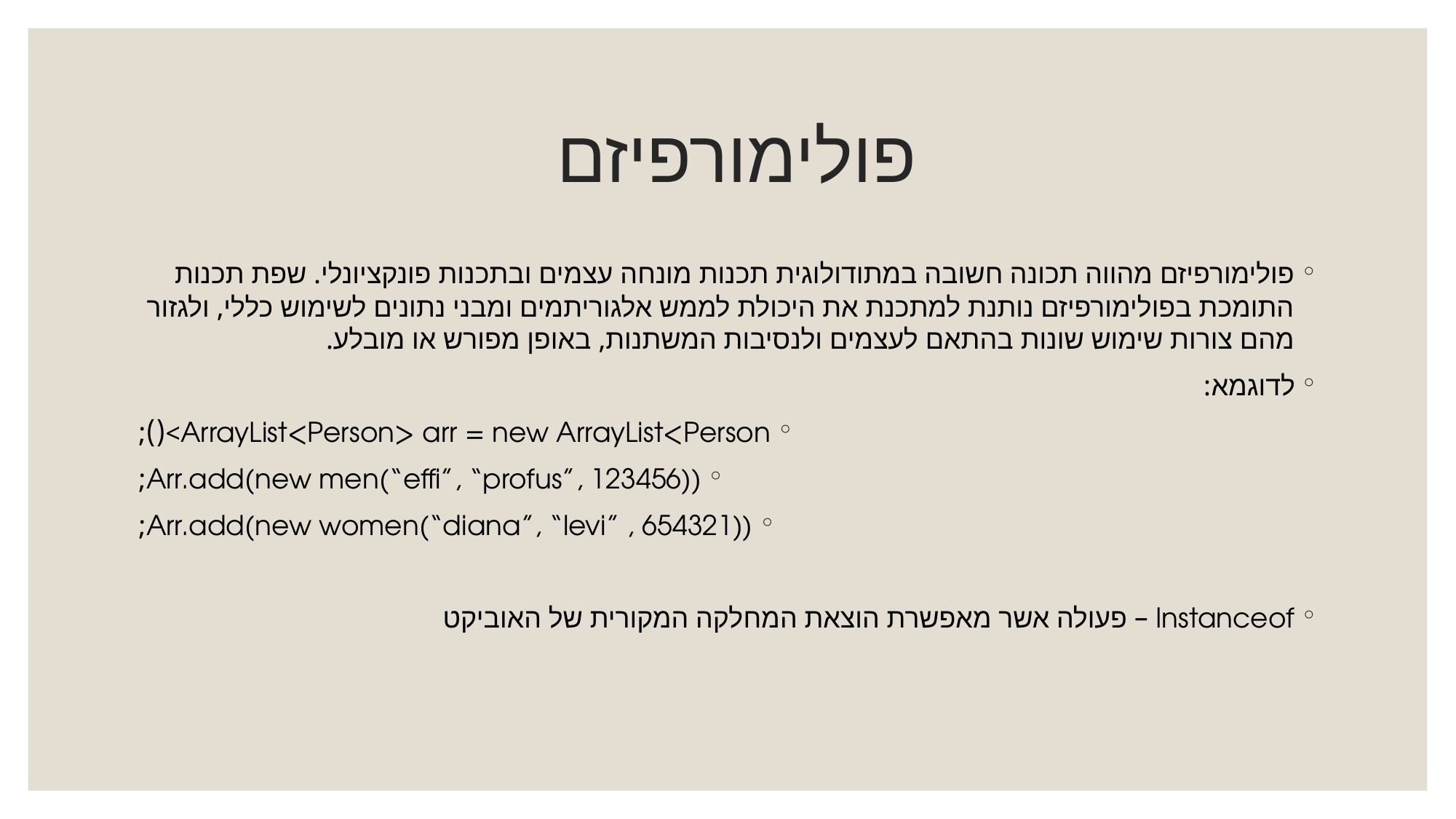

# פולימורפיזם
פולימורפיזם מהווה תכונה חשובה במתודולוגית תכנות מונחה עצמים ובתכנות פונקציונלי. שפת תכנות התומכת בפולימורפיזם נותנת למתכנת את היכולת לממש אלגוריתמים ומבני נתונים לשימוש כללי, ולגזור מהם צורות שימוש שונות בהתאם לעצמים ולנסיבות המשתנות, באופן מפורש או מובלע.
לדוגמא:
ArrayList<Person> arr = new ArrayList<Person>();
Arr.add(new men(“effi”, “profus”, 123456));
Arr.add(new women(“diana”, “levi” , 654321));

Instanceof – פעולה אשר מאפשרת הוצאת המחלקה המקורית של האוביקט